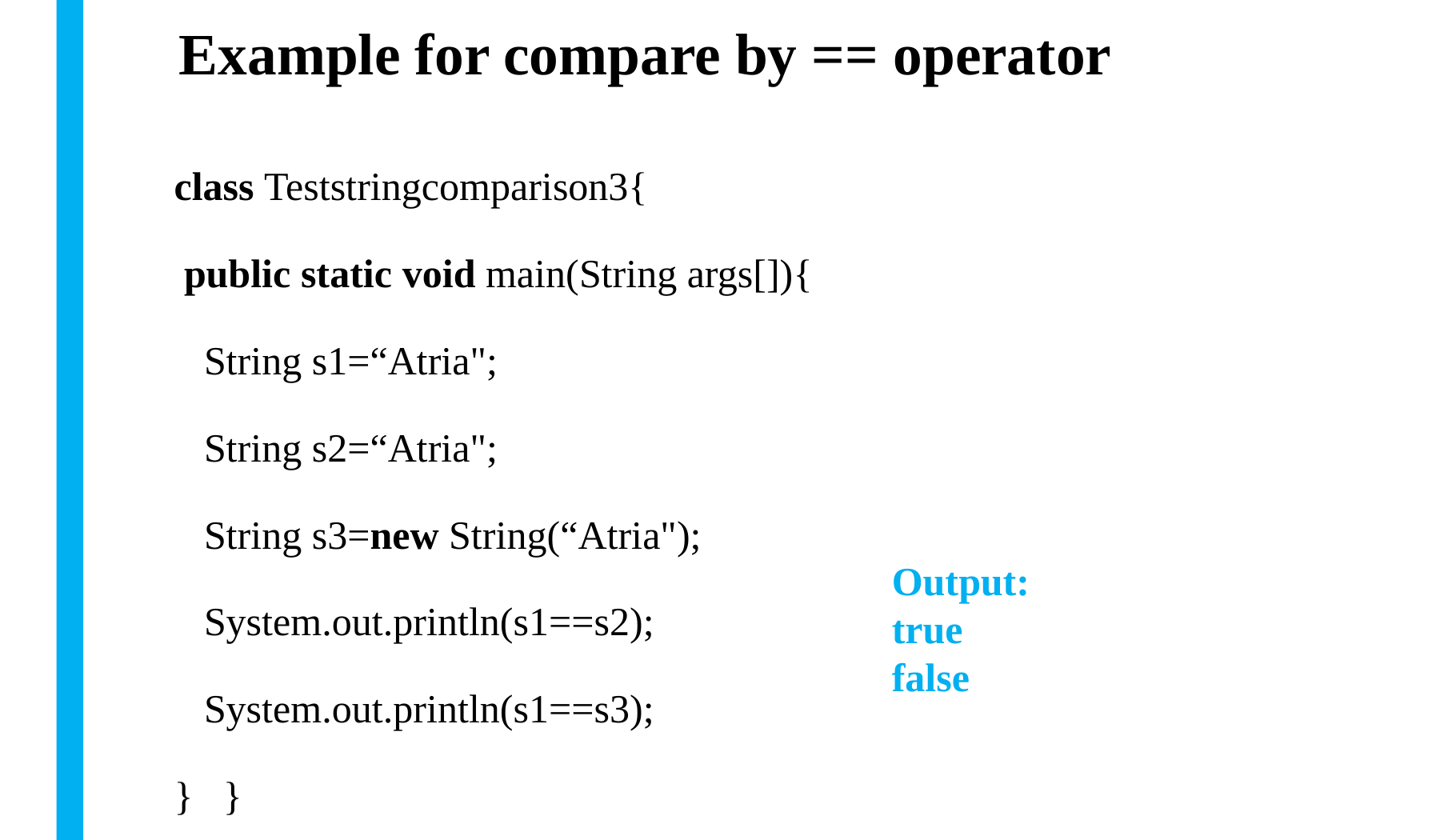

# Example for compare by == operator
class Teststringcomparison3{
 public static void main(String args[]){
   String s1=“Atria";
   String s2=“Atria";
   String s3=new String(“Atria");
   System.out.println(s1==s2);
   System.out.println(s1==s3);
}   }

Output:
true
false